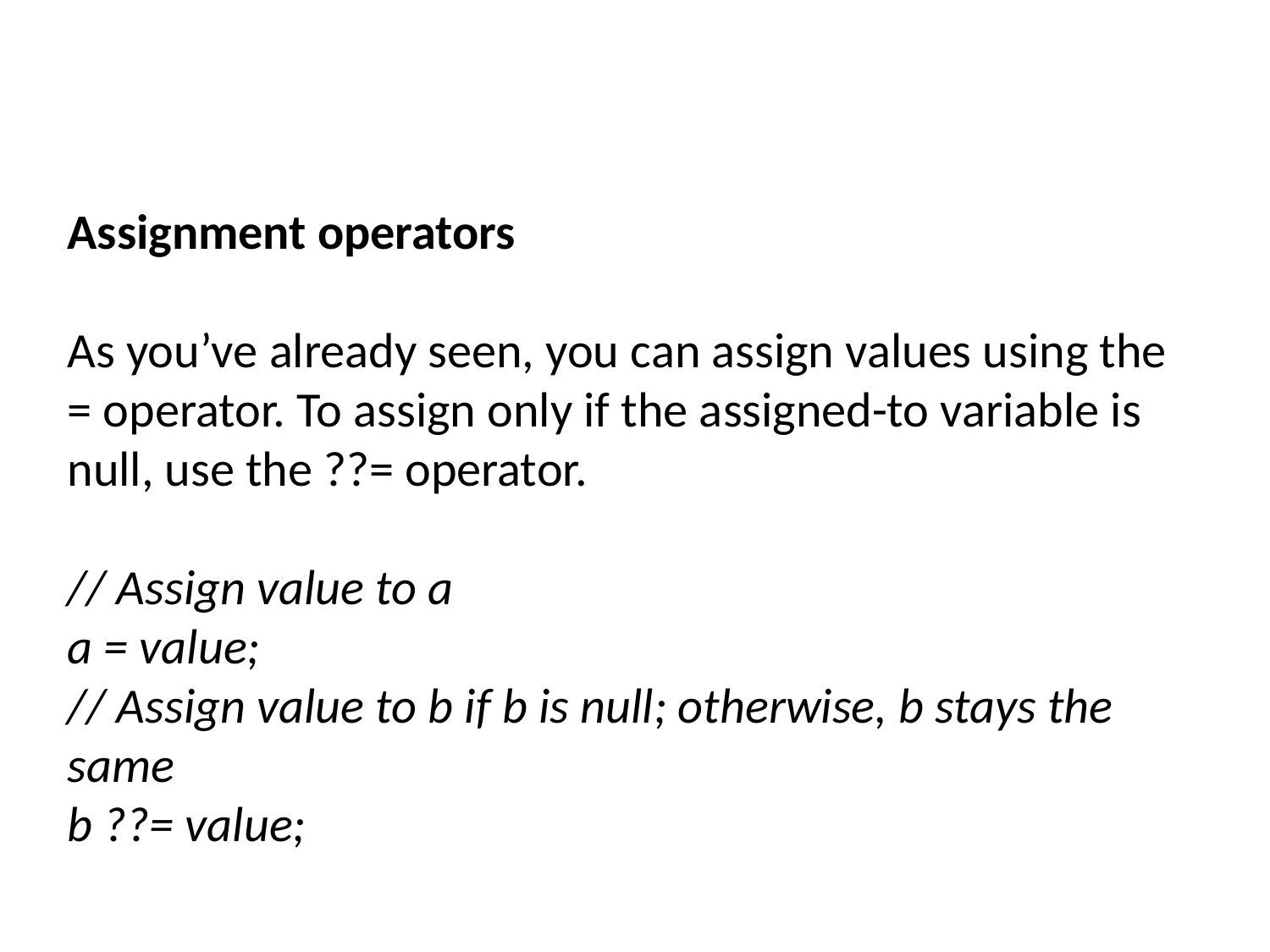

Assignment operators

As you’ve already seen, you can assign values using the = operator. To assign only if the assigned-to variable is null, use the ??= operator.

// Assign value to a
a = value;
// Assign value to b if b is null; otherwise, b stays the same
b ??= value;